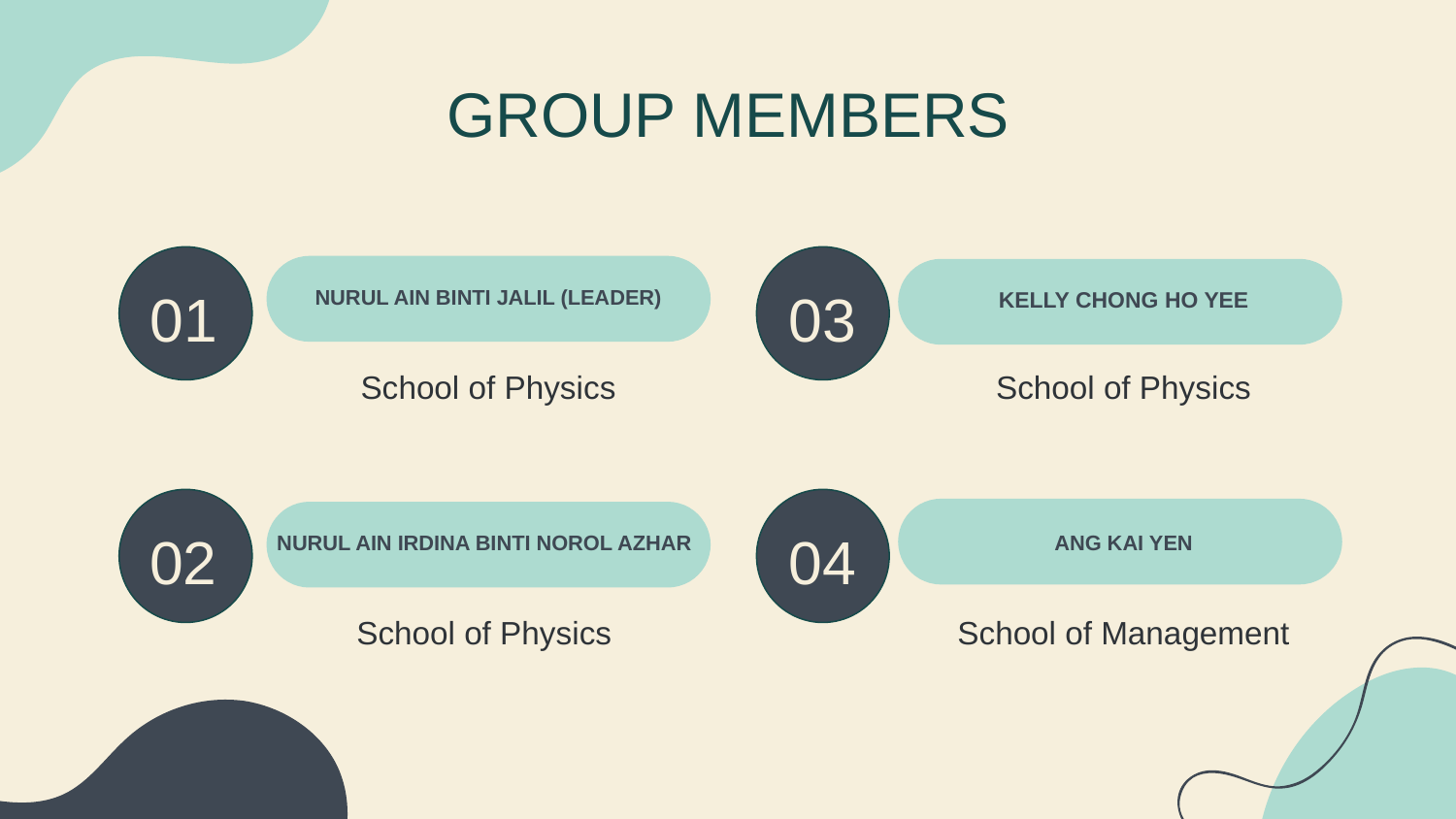

# GROUP MEMBERS

NURUL AIN BINTI JALIL (LEADER)

KELLY CHONG HO YEE
01
03
School of Physics
School of Physics

NURUL AIN IRDINA BINTI NOROL AZHAR

ANG KAI YEN
02
04
School of Physics
School of Management